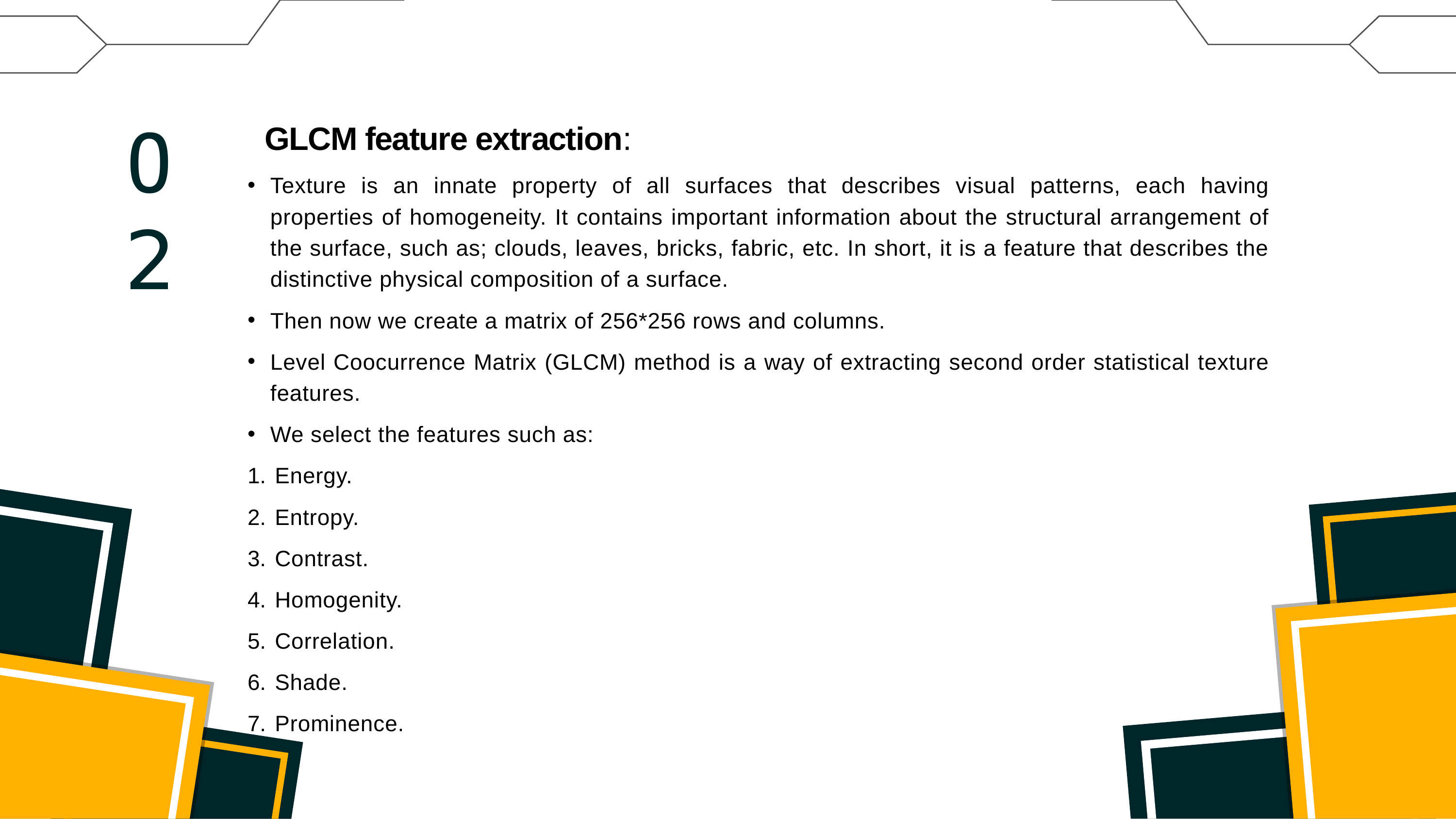

#

02
  GLCM feature extraction:
Texture is an innate property of all surfaces that describes visual patterns, each having properties of homogeneity. It contains important information about the structural arrangement of the surface, such as; clouds, leaves, bricks, fabric, etc. In short, it is a feature that describes the distinctive physical composition of a surface.
Then now we create a matrix of 256*256 rows and columns.
Level Coocurrence Matrix (GLCM) method is a way of extracting second order statistical texture features.
We select the features such as:
Energy.
Entropy.
Contrast.
Homogenity.
Correlation.
Shade.
Prominence.